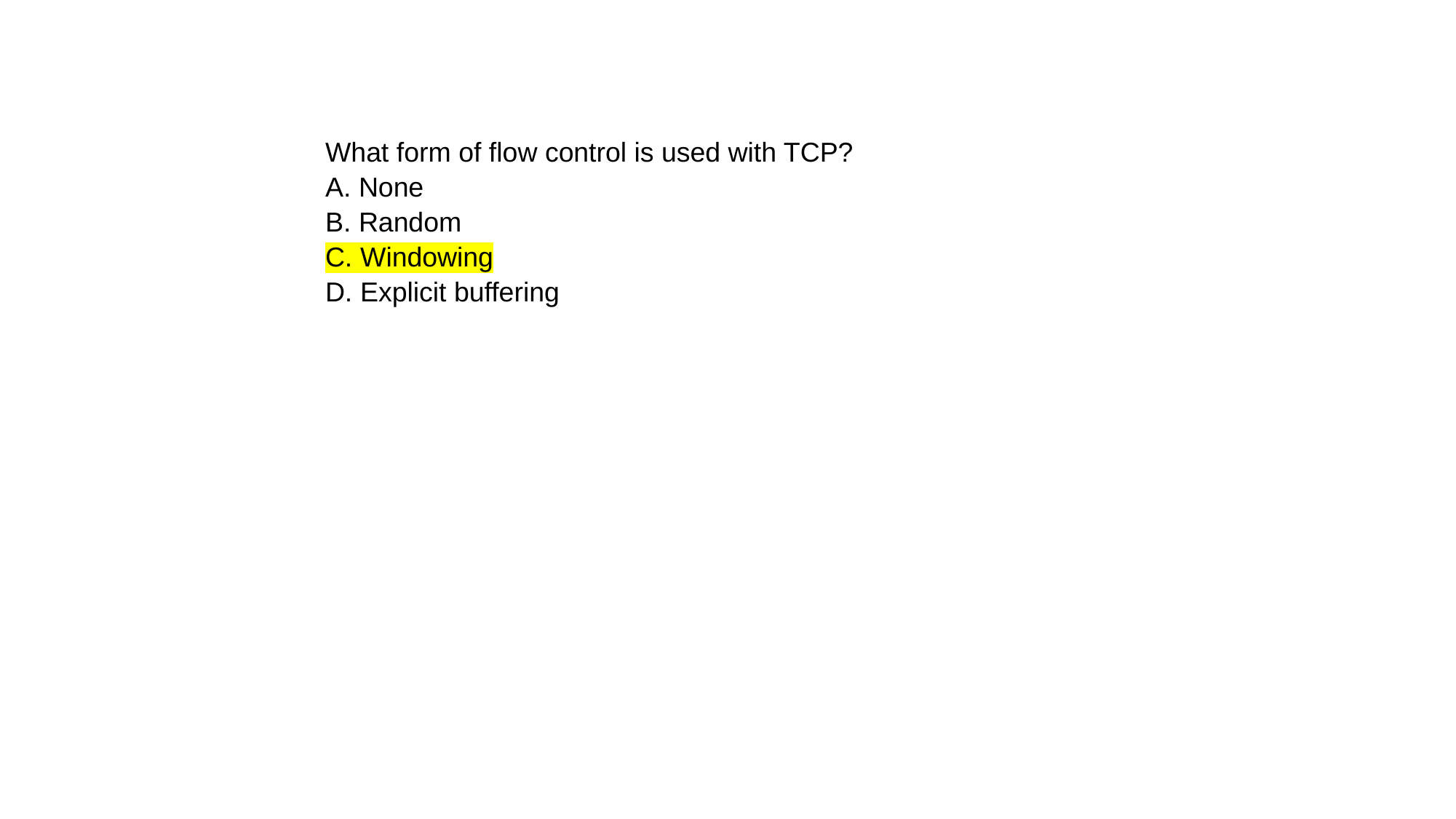

What form of flow control is used with TCP?
A. None
B. Random
C. Windowing
D. Explicit buffering